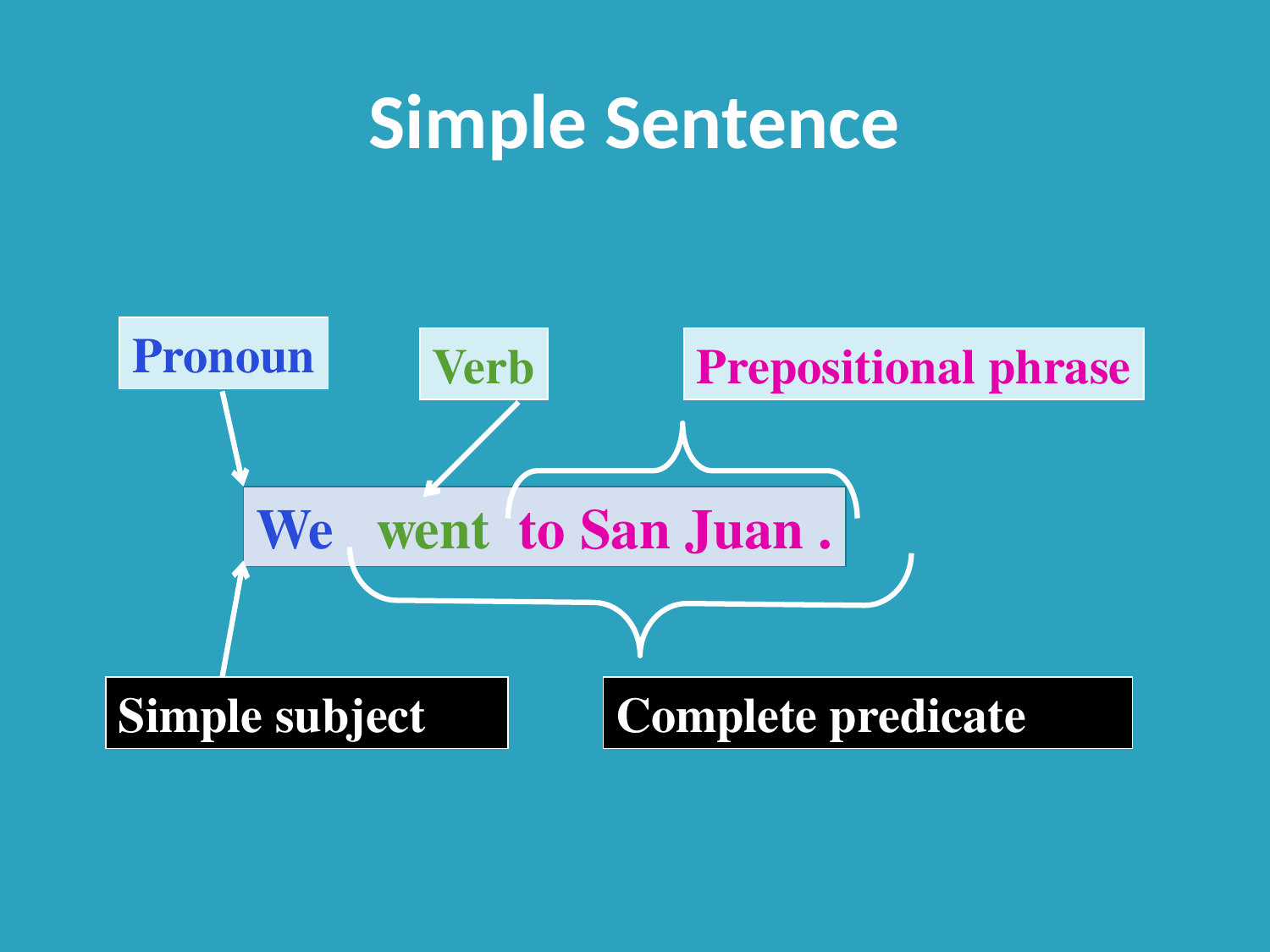

# Simple Sentence

Pronoun

Verb
Prepositional phrase

We   went  to San Juan .

Simple subject
Complete predicate